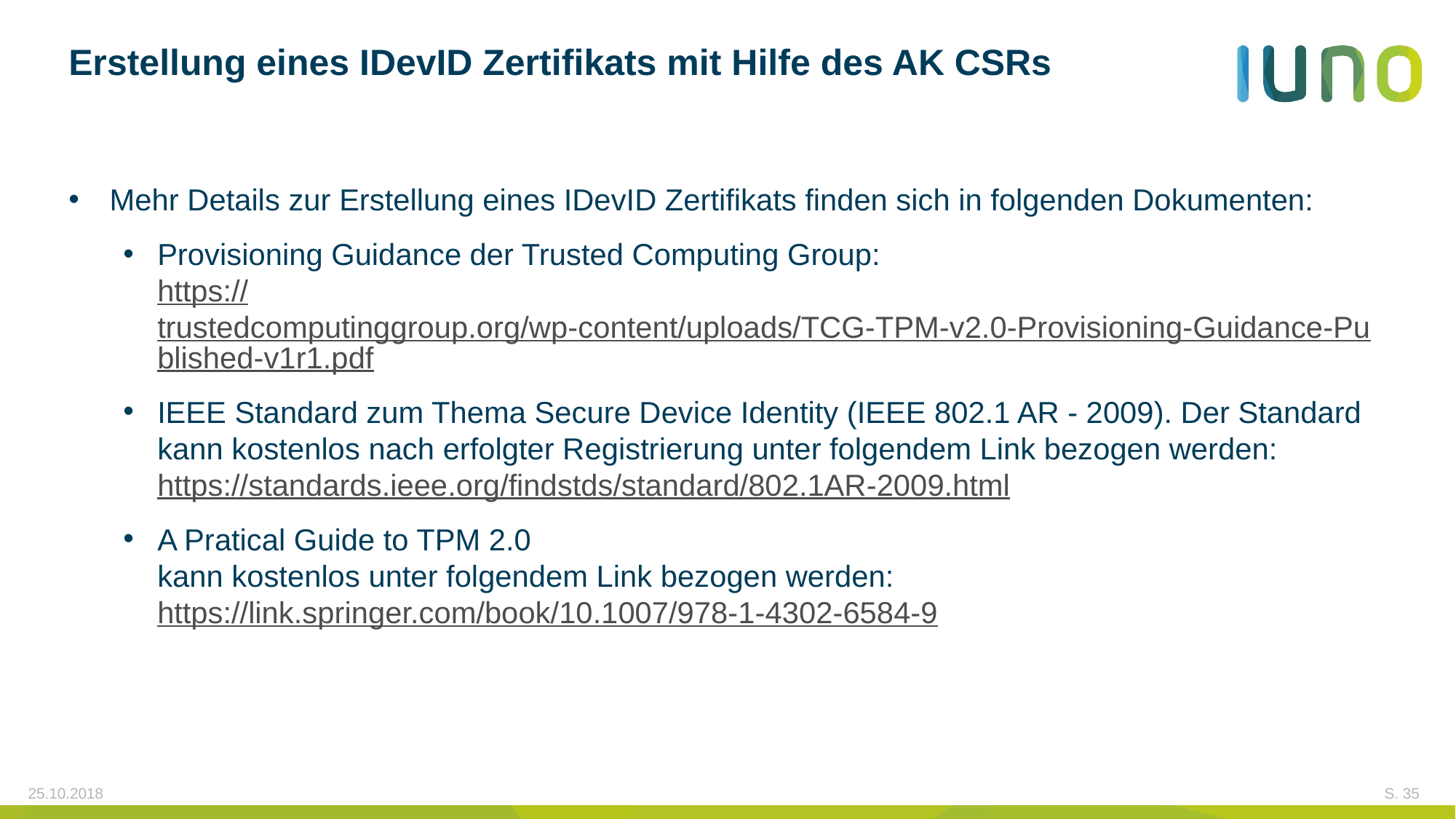

# Erstellung eines IDevID Zertifikats mit Hilfe des AK CSRs
Mehr Details zur Erstellung eines IDevID Zertifikats finden sich in folgenden Dokumenten:
Provisioning Guidance der Trusted Computing Group:
https://trustedcomputinggroup.org/wp-content/uploads/TCG-TPM-v2.0-Provisioning-Guidance-Published-v1r1.pdf
IEEE Standard zum Thema Secure Device Identity (IEEE 802.1 AR - 2009). Der Standard kann kostenlos nach erfolgter Registrierung unter folgendem Link bezogen werden:
https://standards.ieee.org/findstds/standard/802.1AR-2009.html
A Pratical Guide to TPM 2.0
kann kostenlos unter folgendem Link bezogen werden:
https://link.springer.com/book/10.1007/978-1-4302-6584-9

25.10.2018

S. 35